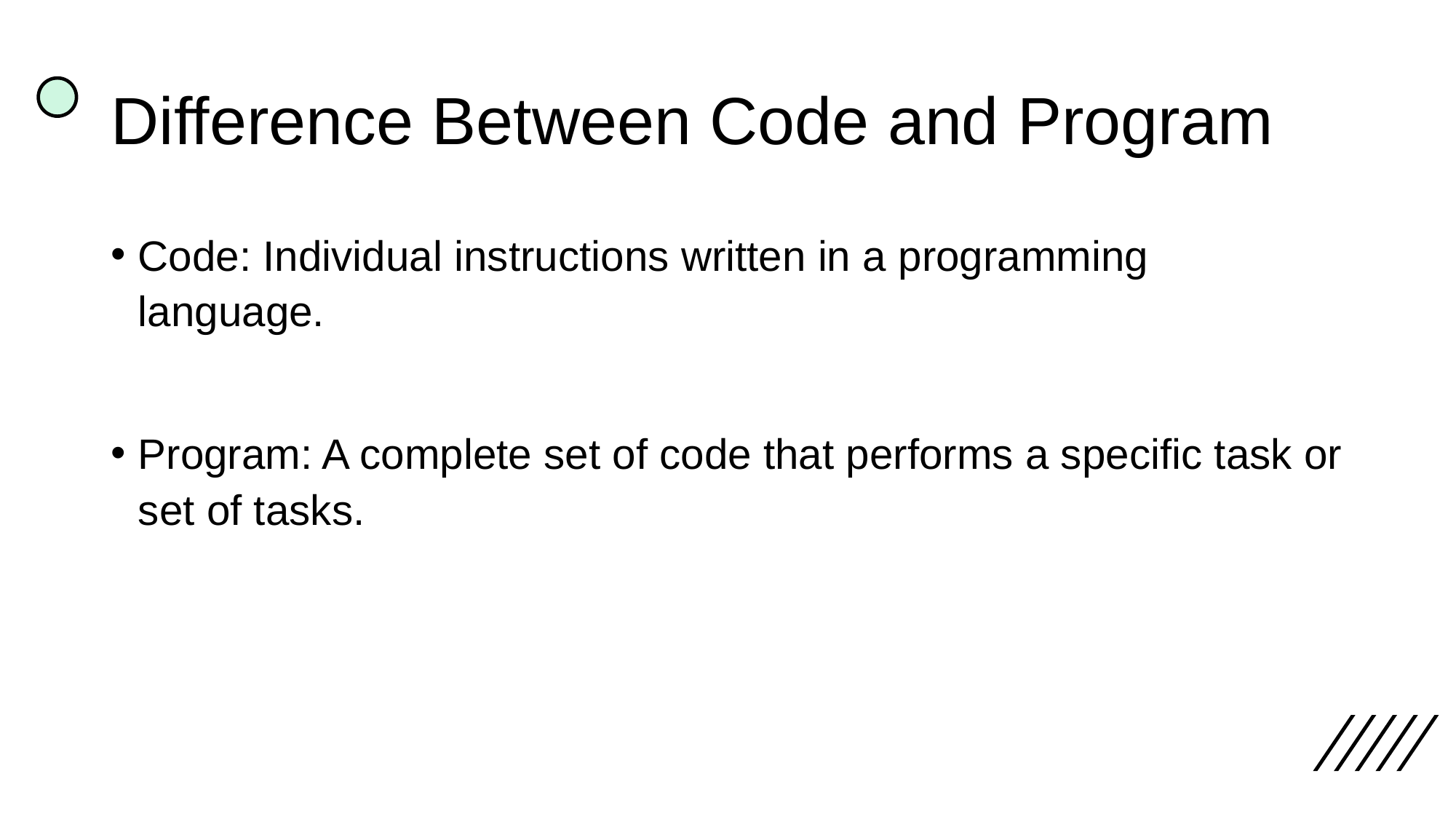

# Difference Between Code and Program
Code: Individual instructions written in a programming language.

Program: A complete set of code that performs a specific task or set of tasks.